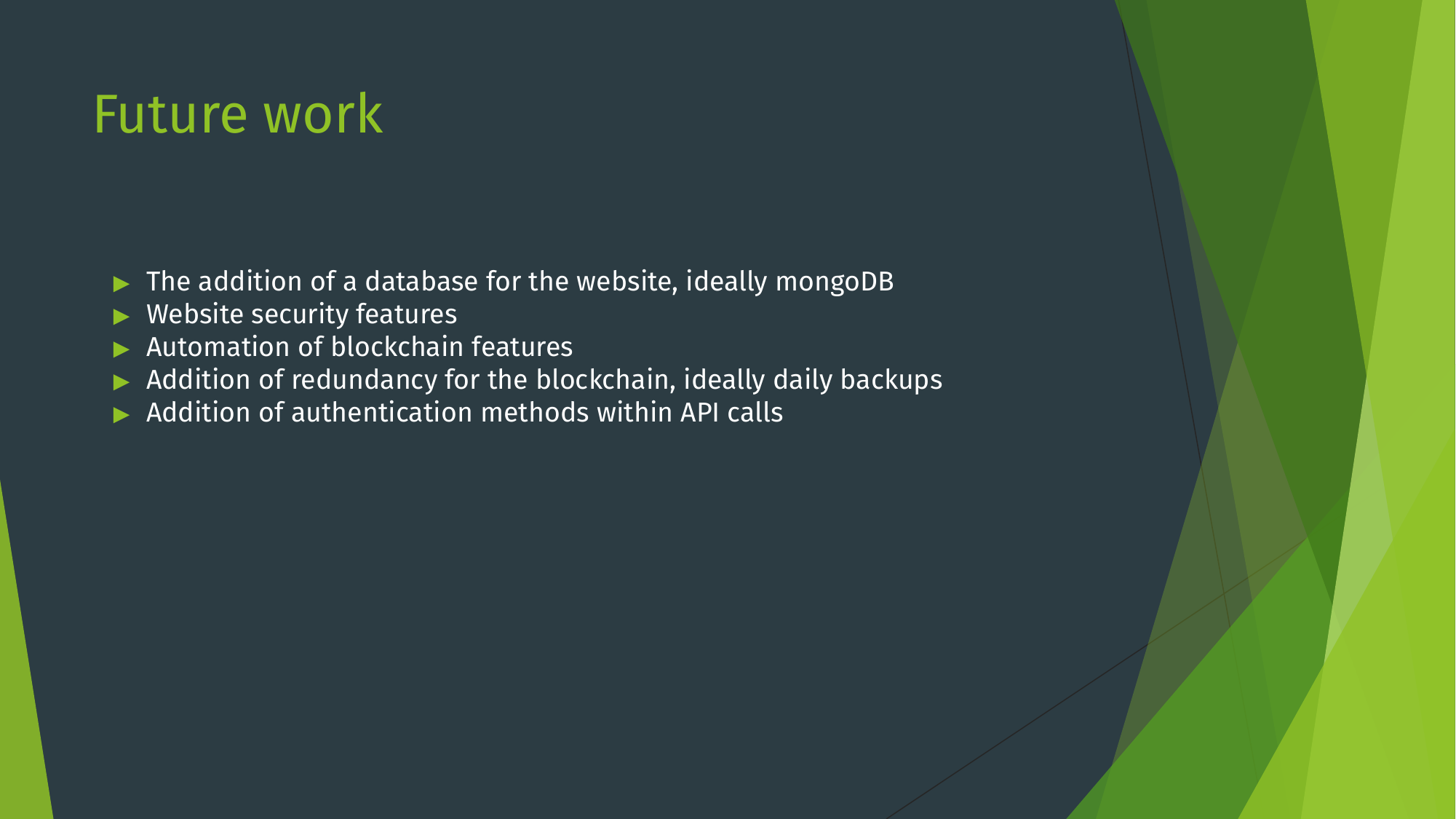

# Future work
The addition of a database for the website, ideally mongoDB
Website security features
Automation of blockchain features
Addition of redundancy for the blockchain, ideally daily backups
Addition of authentication methods within API calls